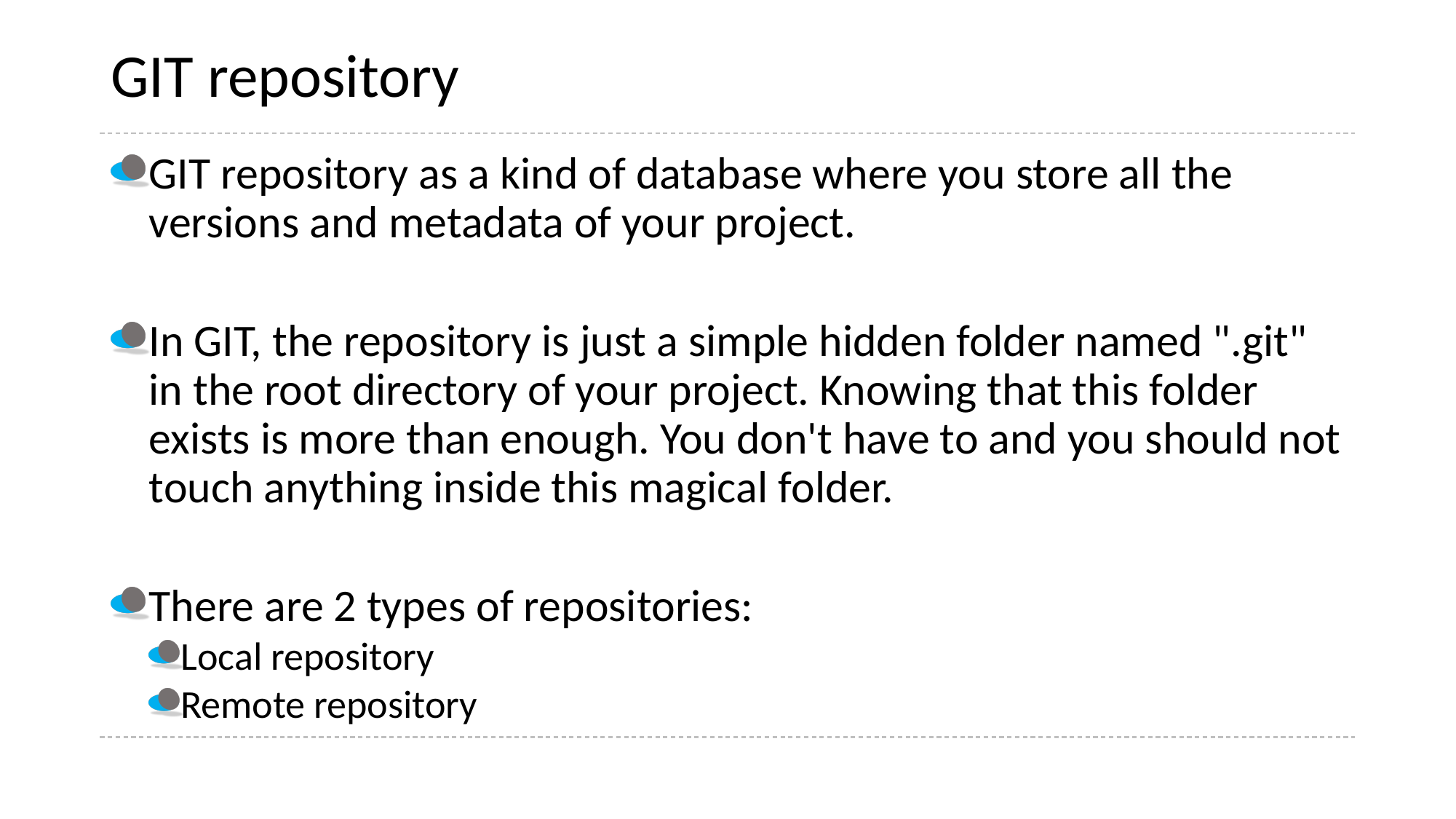

# GIT repository
GIT repository as a kind of database where you store all the versions and metadata of your project.

In GIT, the repository is just a simple hidden folder named ".git" in the root directory of your project. Knowing that this folder exists is more than enough. You don't have to and you should not touch anything inside this magical folder.

There are 2 types of repositories:
Local repository
Remote repository